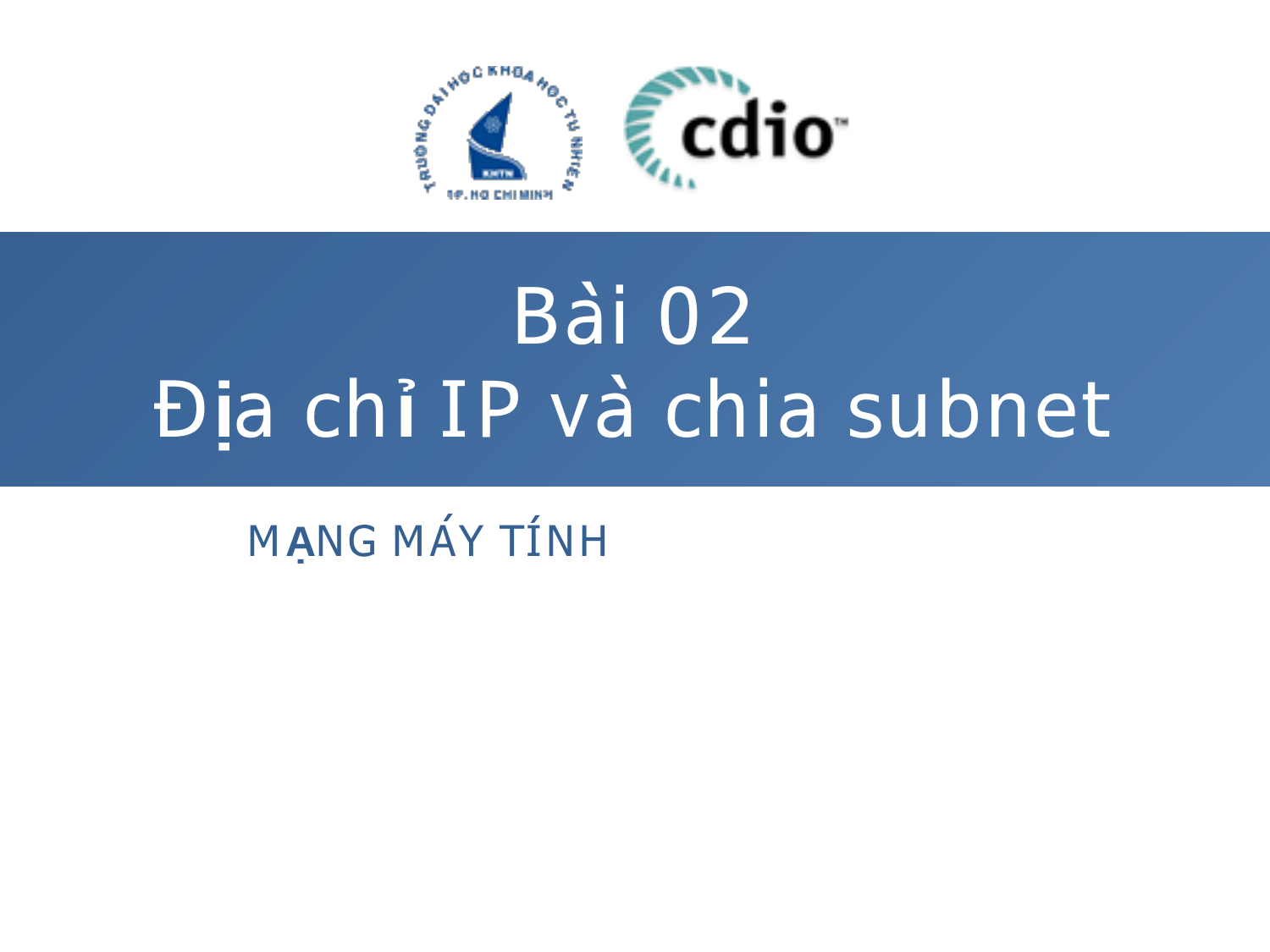

# Bài 02 Địa chỉ IP và chia subnet
MẠNG MÁY TÍNH